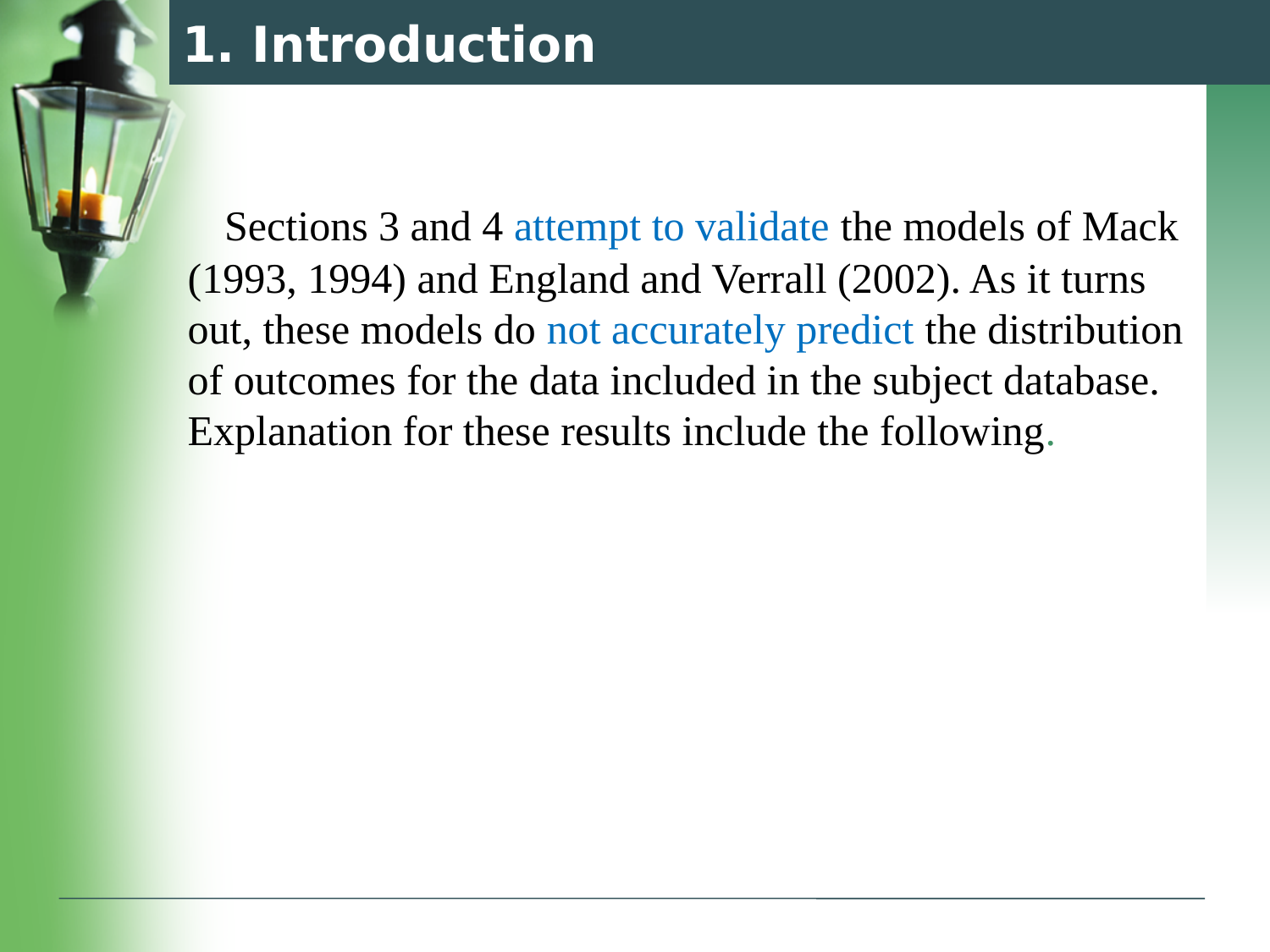

# 1. Introduction
   Sections 3 and 4 attempt to validate the models of Mack (1993, 1994) and England and Verrall (2002). As it turns out, these models do not accurately predict the distribution of outcomes for the data included in the subject database. Explanation for these results include the following.